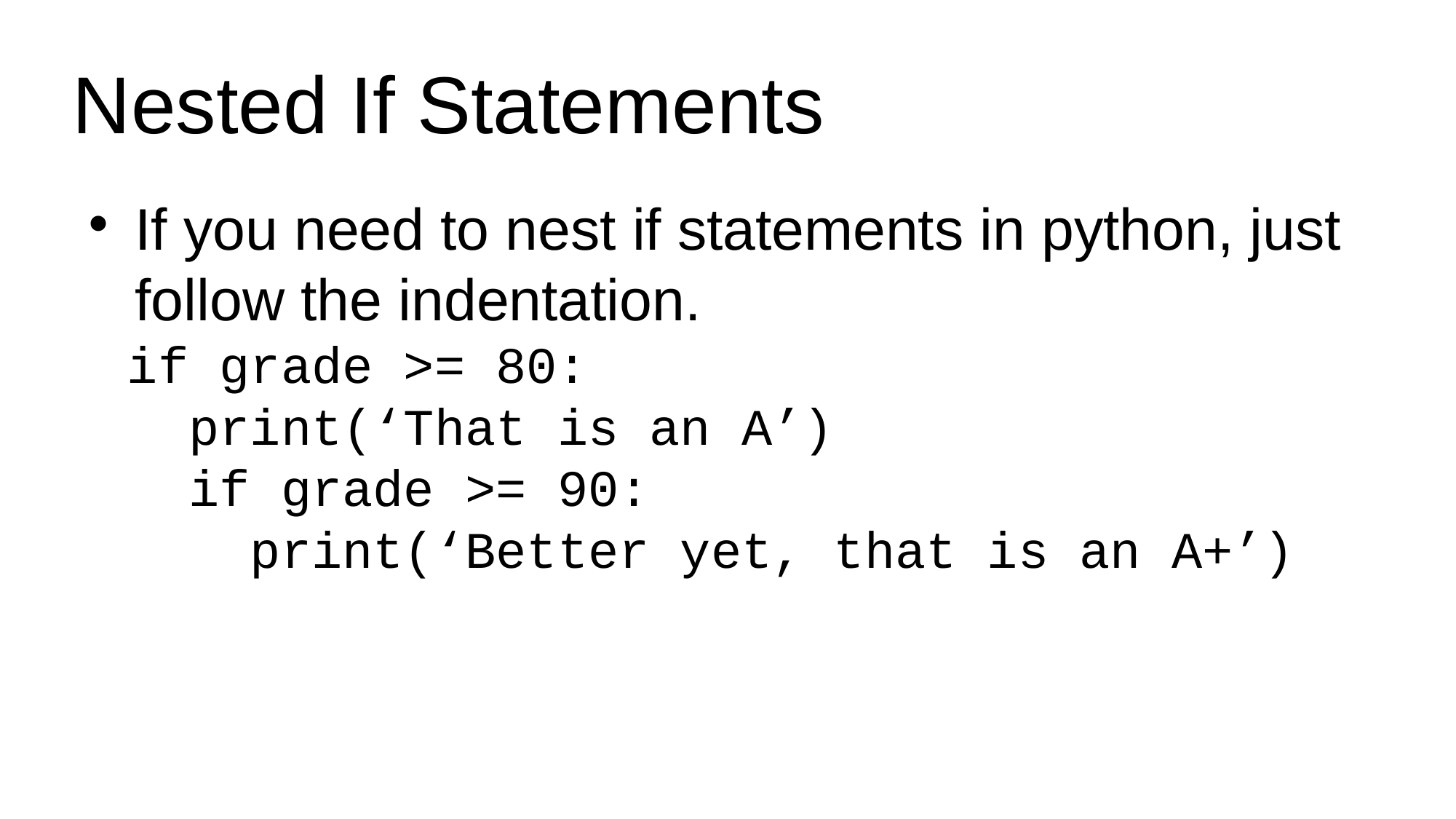

Nested If Statements
If you need to nest if statements in python, just follow the indentation.
if grade >= 80:
  print(‘That is an A’)
  if grade >= 90:
    print(‘Better yet, that is an A+’)